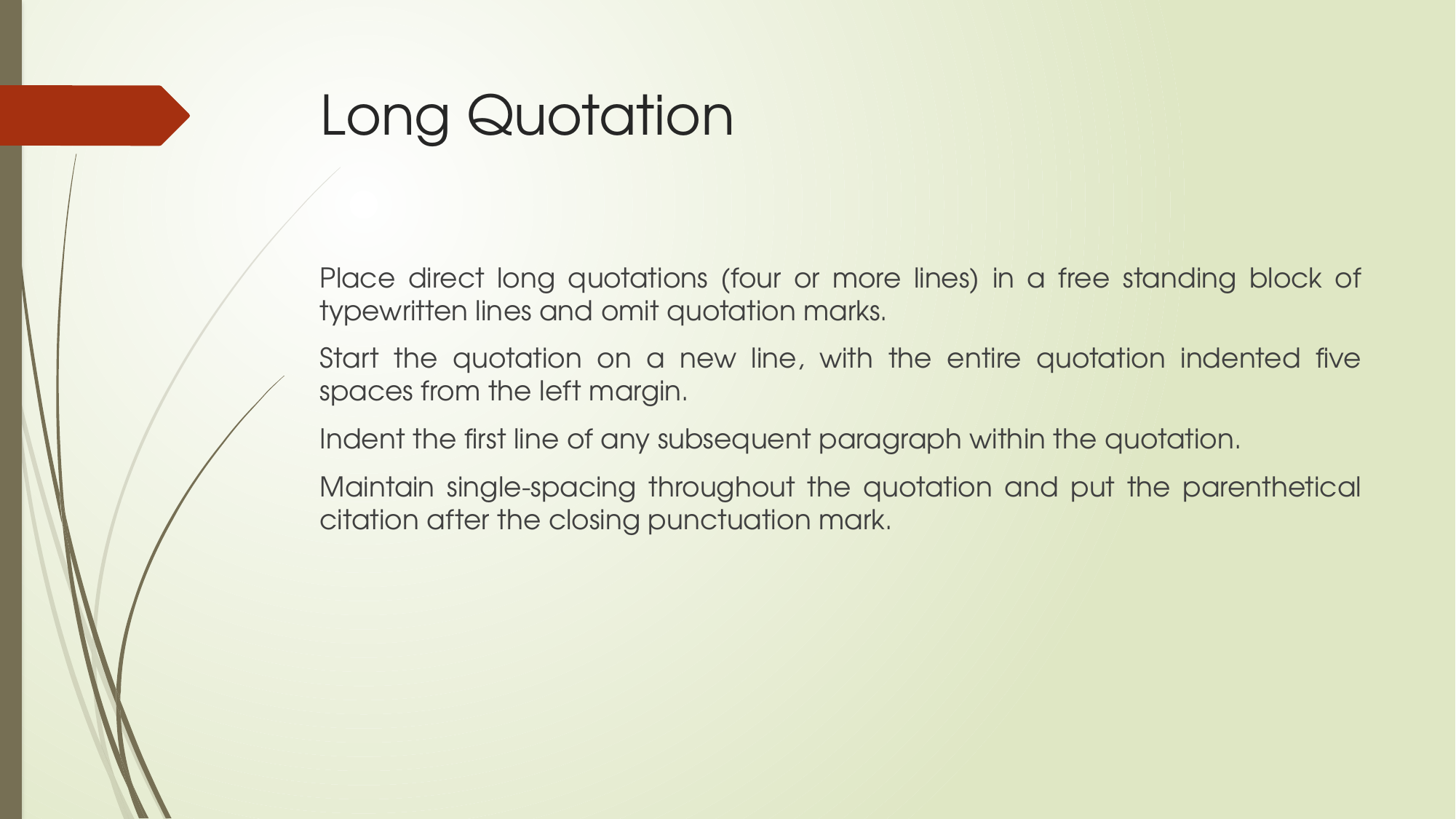

# Long Quotation
Place direct long quotations (four or more lines) in a free standing block of typewritten lines and omit quotation marks.
Start the quotation on a new line, with the entire quotation indented five spaces from the left margin.
Indent the first line of any subsequent paragraph within the quotation.
Maintain single-spacing throughout the quotation and put the parenthetical citation after the closing punctuation mark.